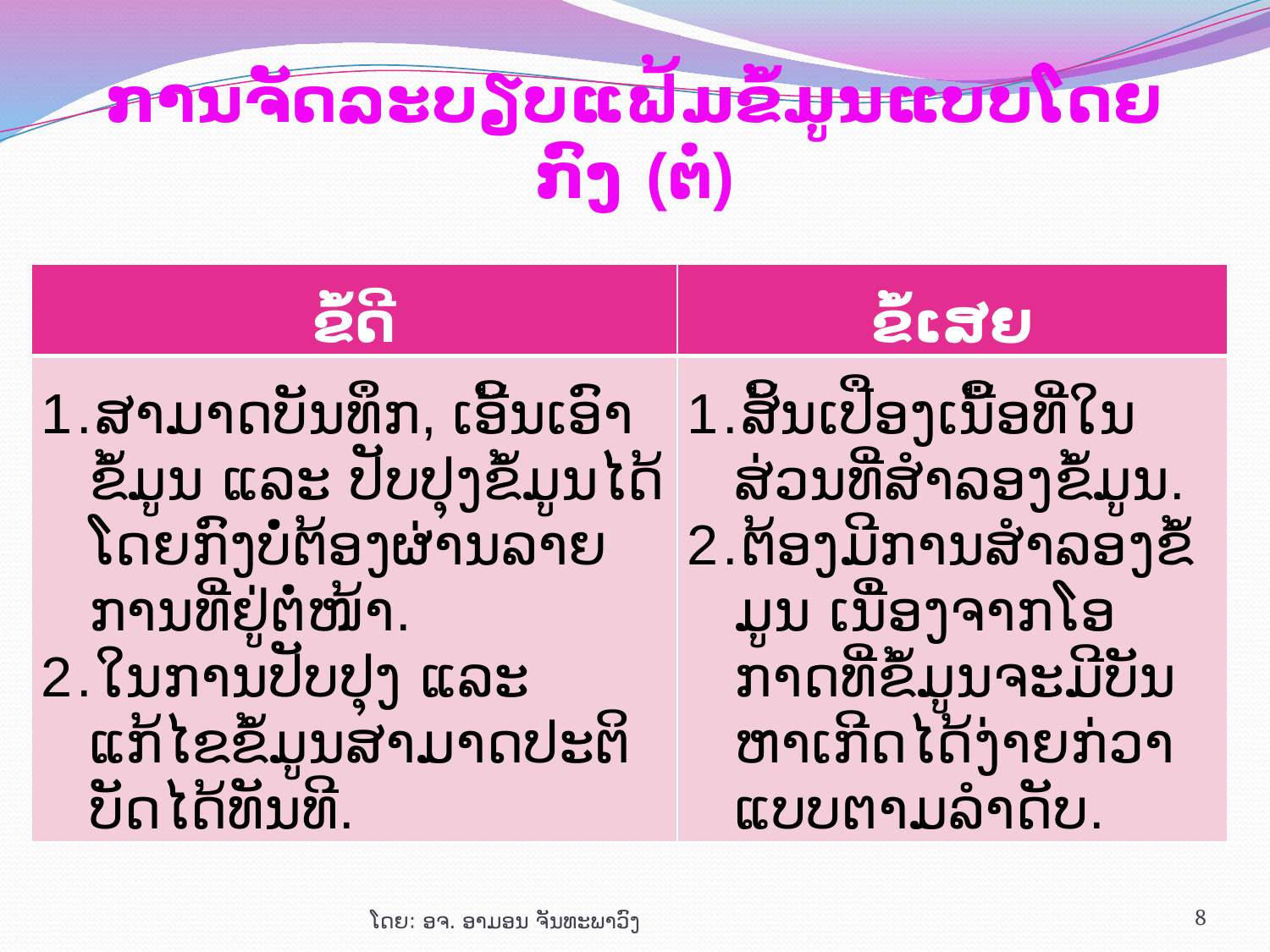

# ການຈັດລະບຽບແຟ້ມຂໍ້ມູນແບບໂດຍກົງ (ຕໍ່)
| ຂໍ້​ດີ | ຂໍ້​ເສຍ |
| --- | --- |
| ສາ​ມາດ​ບັນ​ທຶກ, ເອີ້ນ​ເອົາ​ຂໍ້​ມູນ ແລະ ປັບ​ປຸງ​ຂໍ້​ມູນ​ໄດ້​ໂດຍ​ກົງບໍ່​ຕ້ອງ​ຜ່ານ​ລາຍ​ການ​ທີ່​ຢູ່​ຕໍ່​ໜ້າ. ໃນ​ການ​ປັບ​ປຸງ ແລະ ​ແກ້ໄຂ​ຂໍ້​ມູນ​ສາ​ມາດ​ປະ​ຕິ​ບັດ​ໄດ້​ທັນ​ທີ. | ສິ້ນ​ເປືອງ​ເນື້ອ​ທີ່​ໃນ​ສ່ວນ​ທີ່​ສຳ​ລອງ​ຂໍ້​ມູນ. ຕ້ອງ​ມີ​ການ​ສຳ​ລອງ​ຂໍ້​ມູນ ເນື່ອງ​ຈາກໂອ​ກາດ​ທີ່​ຂໍ້​ມູນ​ຈະ​ມີ​ບັນ​ຫາເກີດ​ໄດ້​ງ່າຍ​ກ່​ວາ​ແບບ​ຕາມ​ລຳ​ດັບ. |
ໂດຍ: ອຈ. ອາມອນ ຈັນທະພາວົງ
8